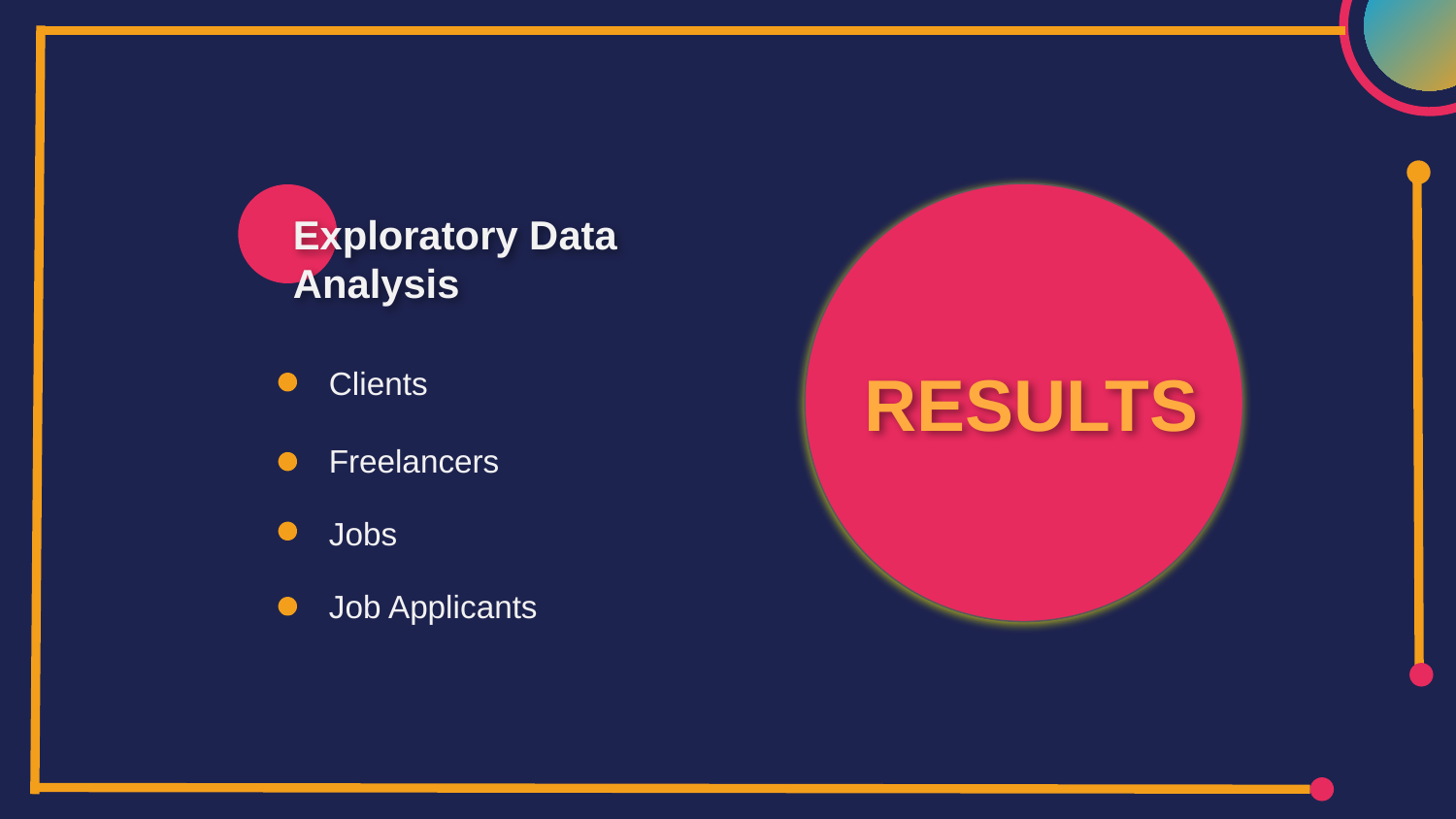

Exploratory Data Analysis
RESULTS
Clients

Freelancers

Jobs

Job Applicants